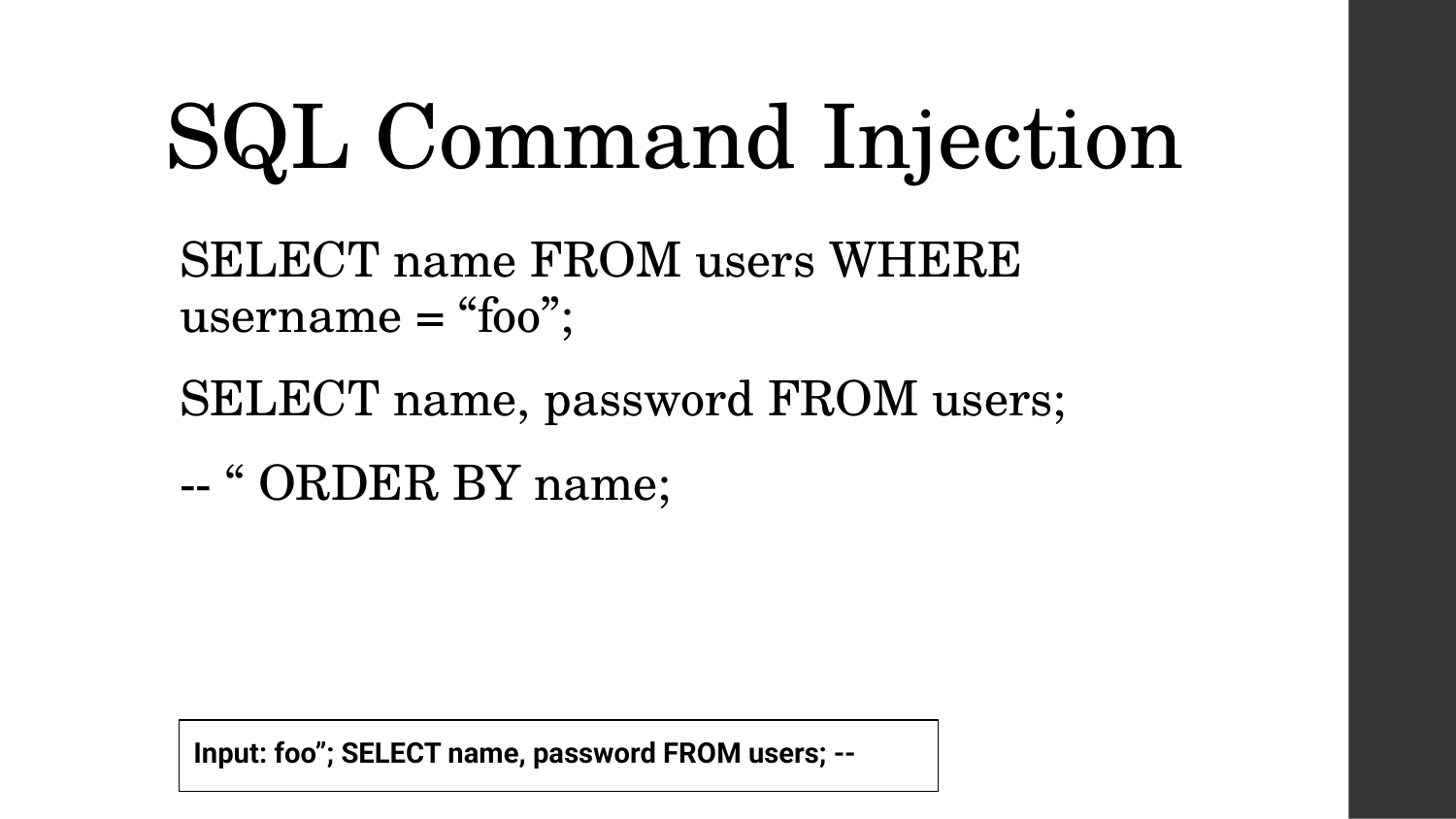

# SQL Command Injection
SELECT name FROM users WHERE username = “foo”;
SELECT name, password FROM users;
-- “ ORDER BY name;
Input: foo”; SELECT name, password FROM users; --